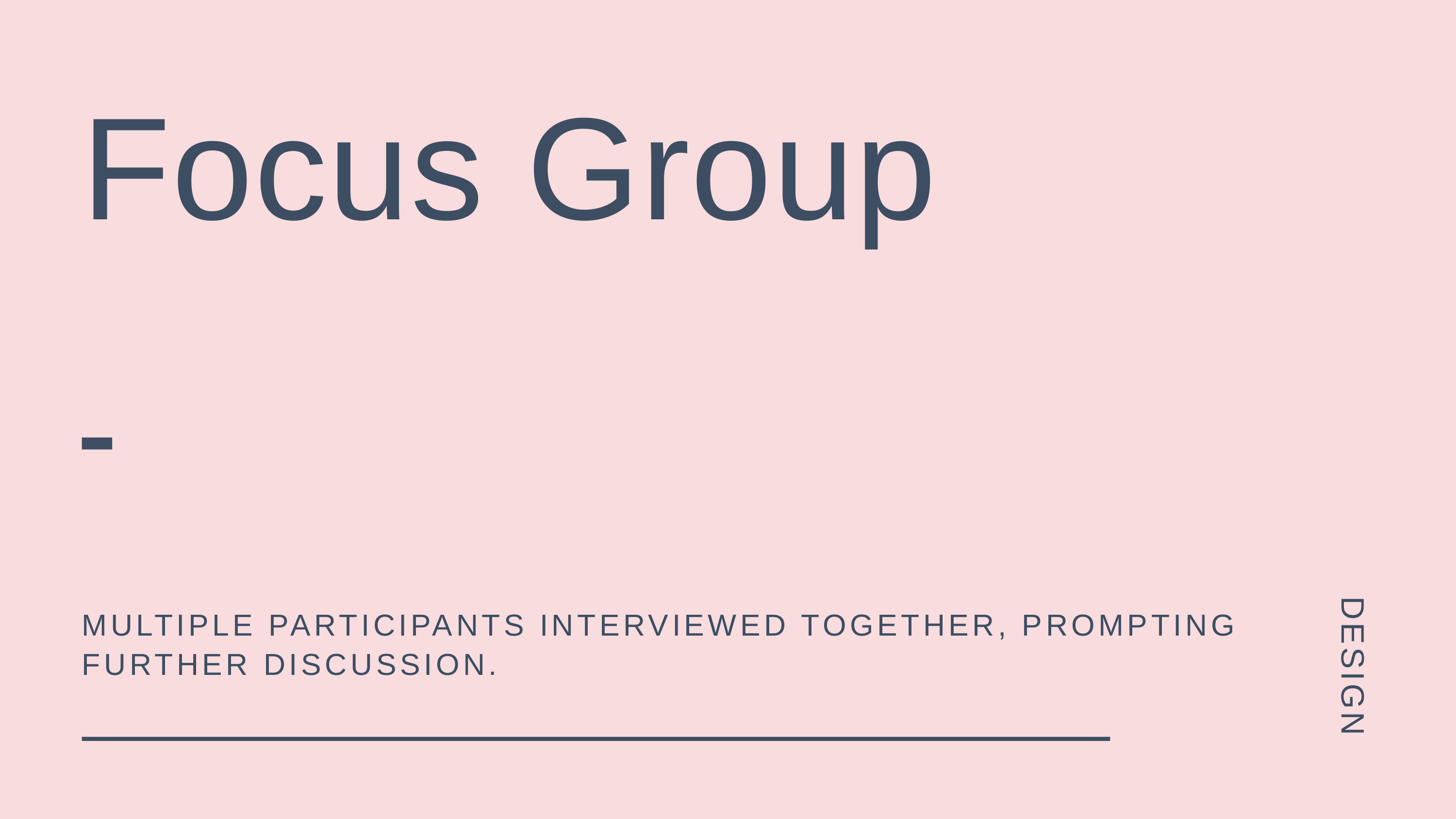

Focus Group

DESIGN
MULTIPLE PARTICIPANTS INTERVIEWED TOGETHER, PROMPTING FURTHER DISCUSSION.